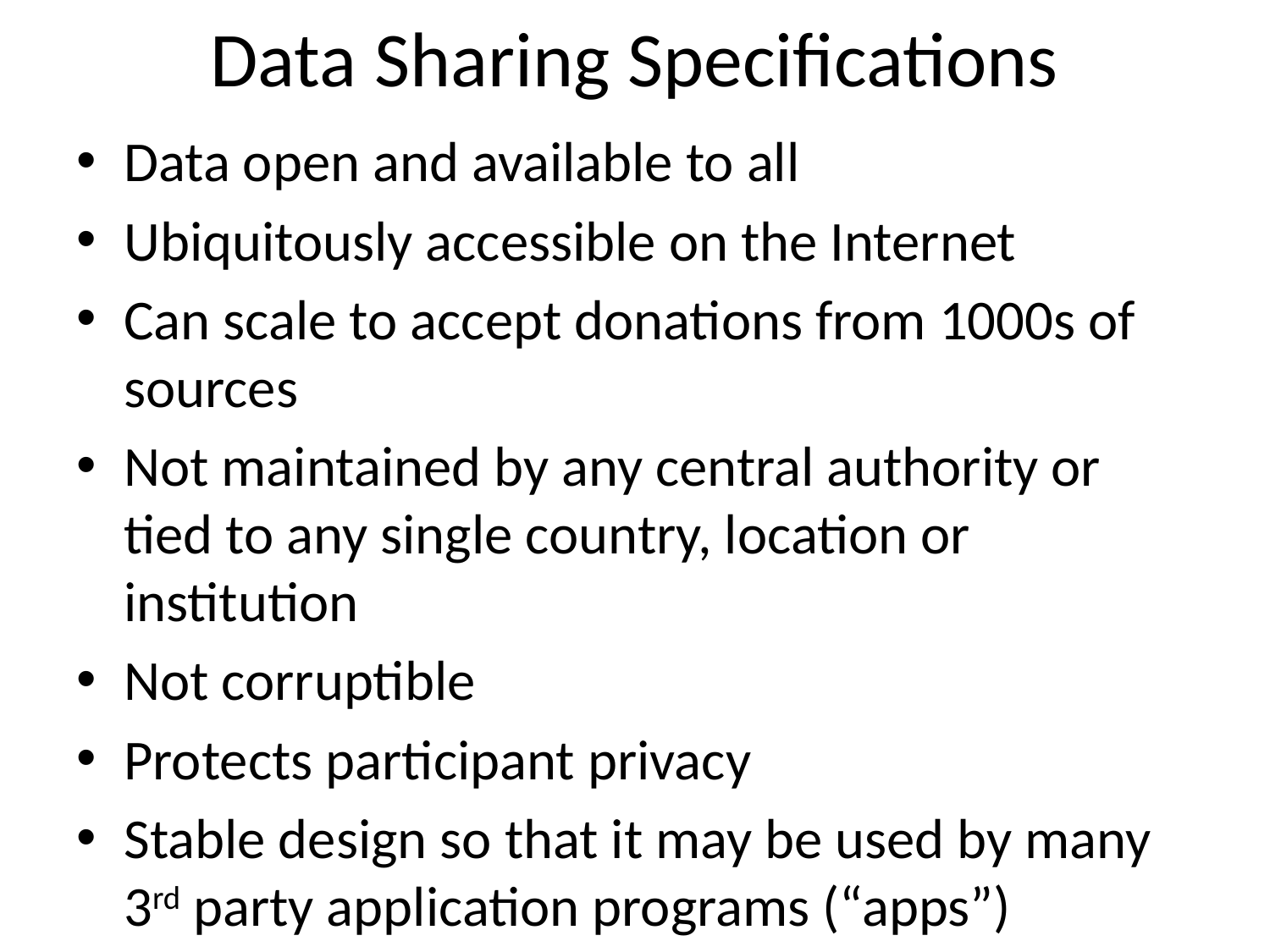

# Data Sharing Specifications
Data open and available to all
Ubiquitously accessible on the Internet
Can scale to accept donations from 1000s of sources
Not maintained by any central authority or tied to any single country, location or institution
Not corruptible
Protects participant privacy
Stable design so that it may be used by many 3rd party application programs (“apps”)